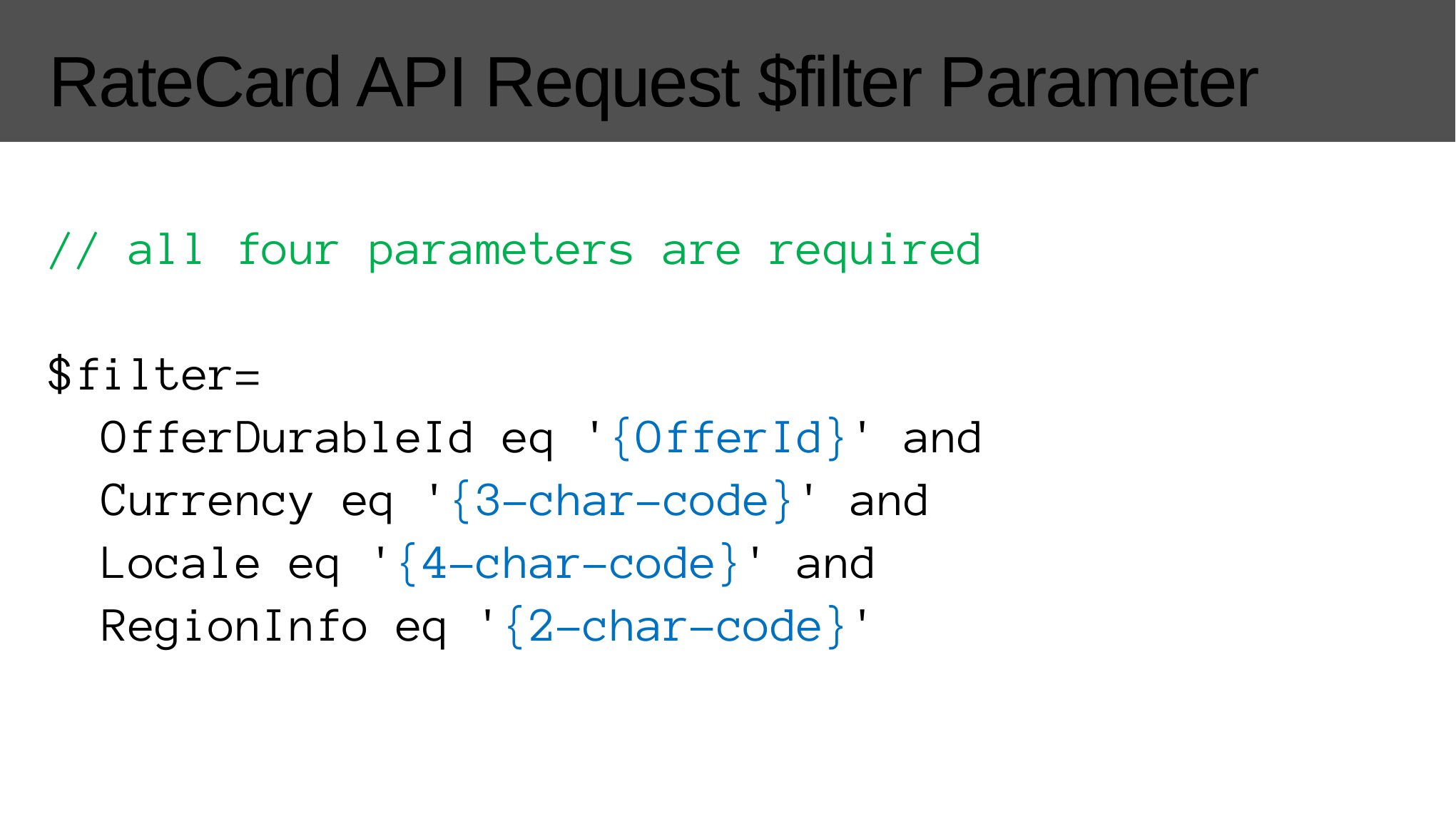

# RateCard API Request $filter Parameter

// all four parameters are required

$filter=
  OfferDurableId eq '{OfferId}' and
  Currency eq '{3-char-code}' and
  Locale eq '{4-char-code}' and
  RegionInfo eq '{2-char-code}'